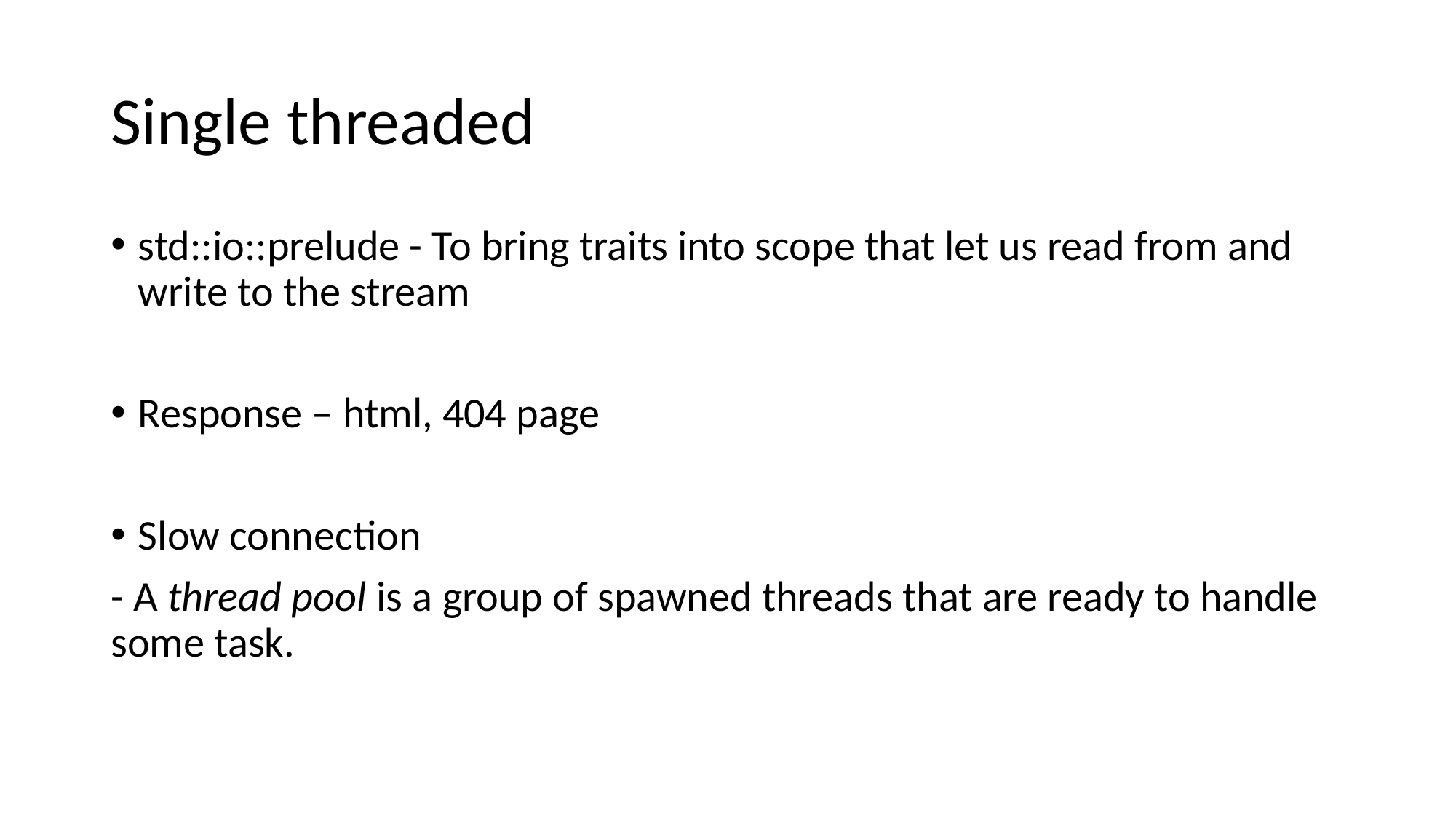

# Single threaded
std::io::prelude - To bring traits into scope that let us read from and write to the stream

Response – html, 404 page

Slow connection
- A thread pool is a group of spawned threads that are ready to handle some task.